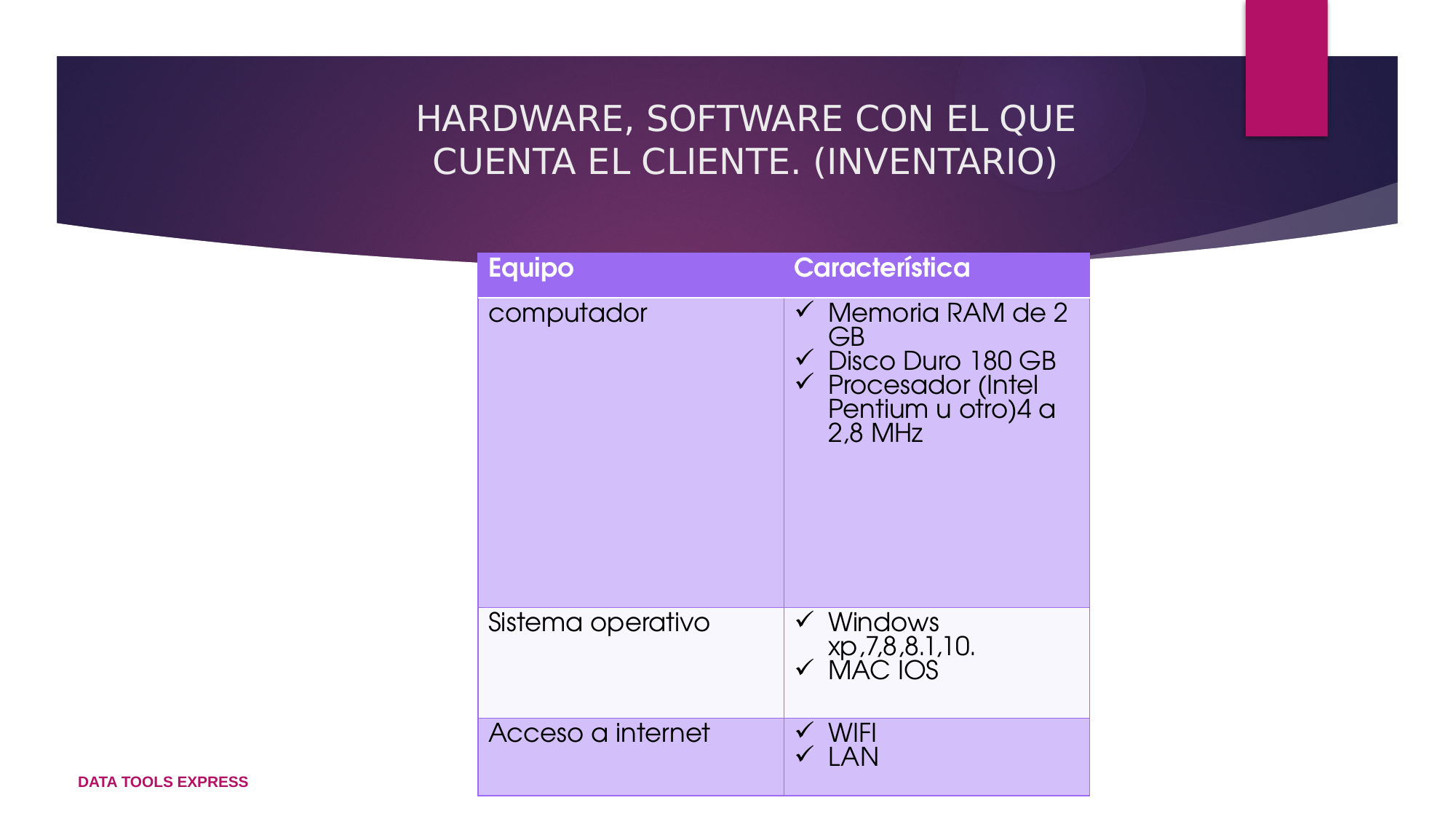

# HARDWARE, SOFTWARE CON EL QUE CUENTA EL CLIENTE. (INVENTARIO)
| Equipo | Característica |
| --- | --- |
| computador | Memoria RAM de 2 GB Disco Duro 180 GB Procesador (Intel Pentium u otro)4 a 2,8 MHz |
| Sistema operativo | Windows xp,7,8,8.1,10. MAC IOS |
| Acceso a internet | WIFI LAN |
DATA TOOLS EXPRESS